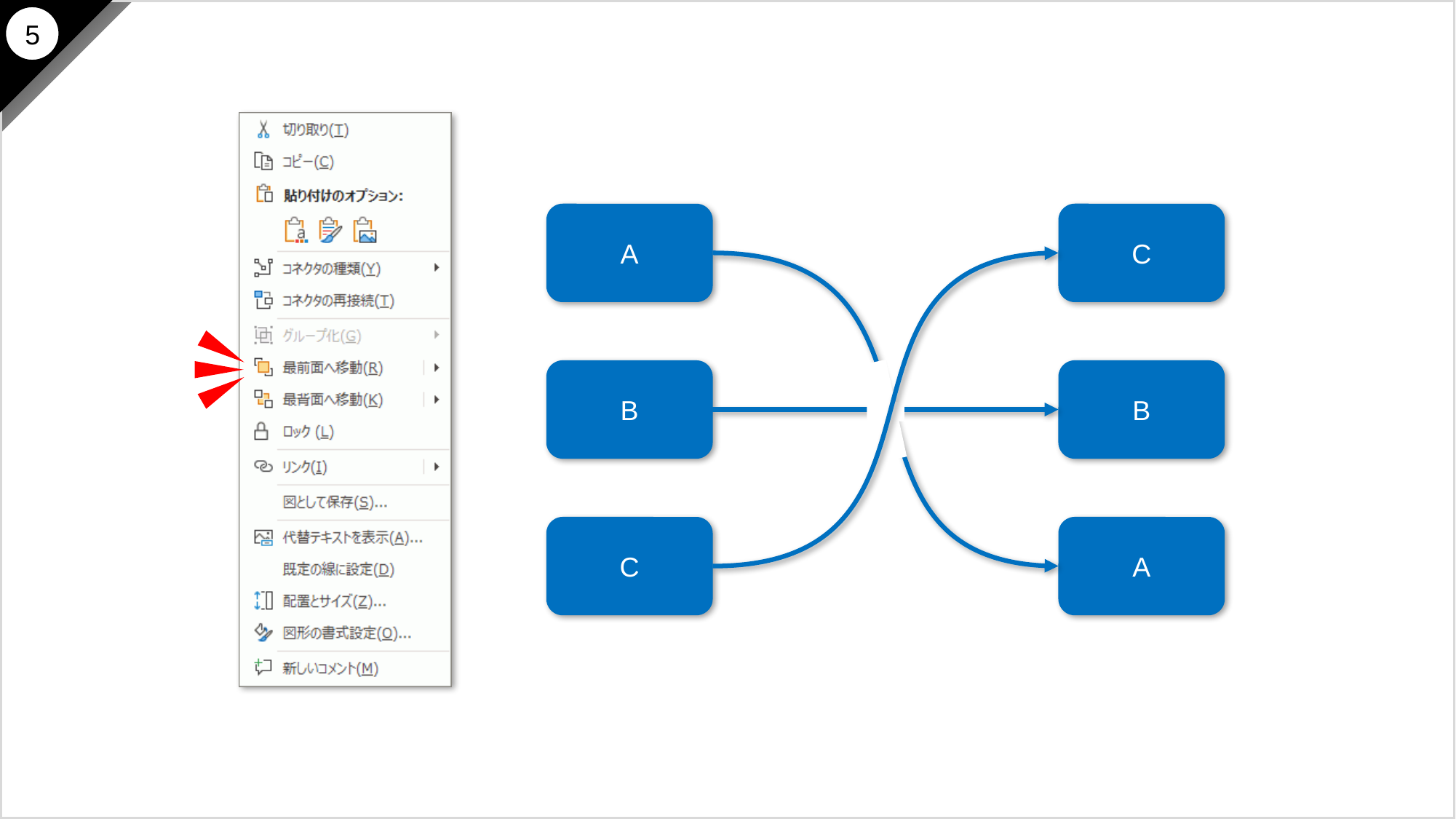

5
A
C

B
B

C
A